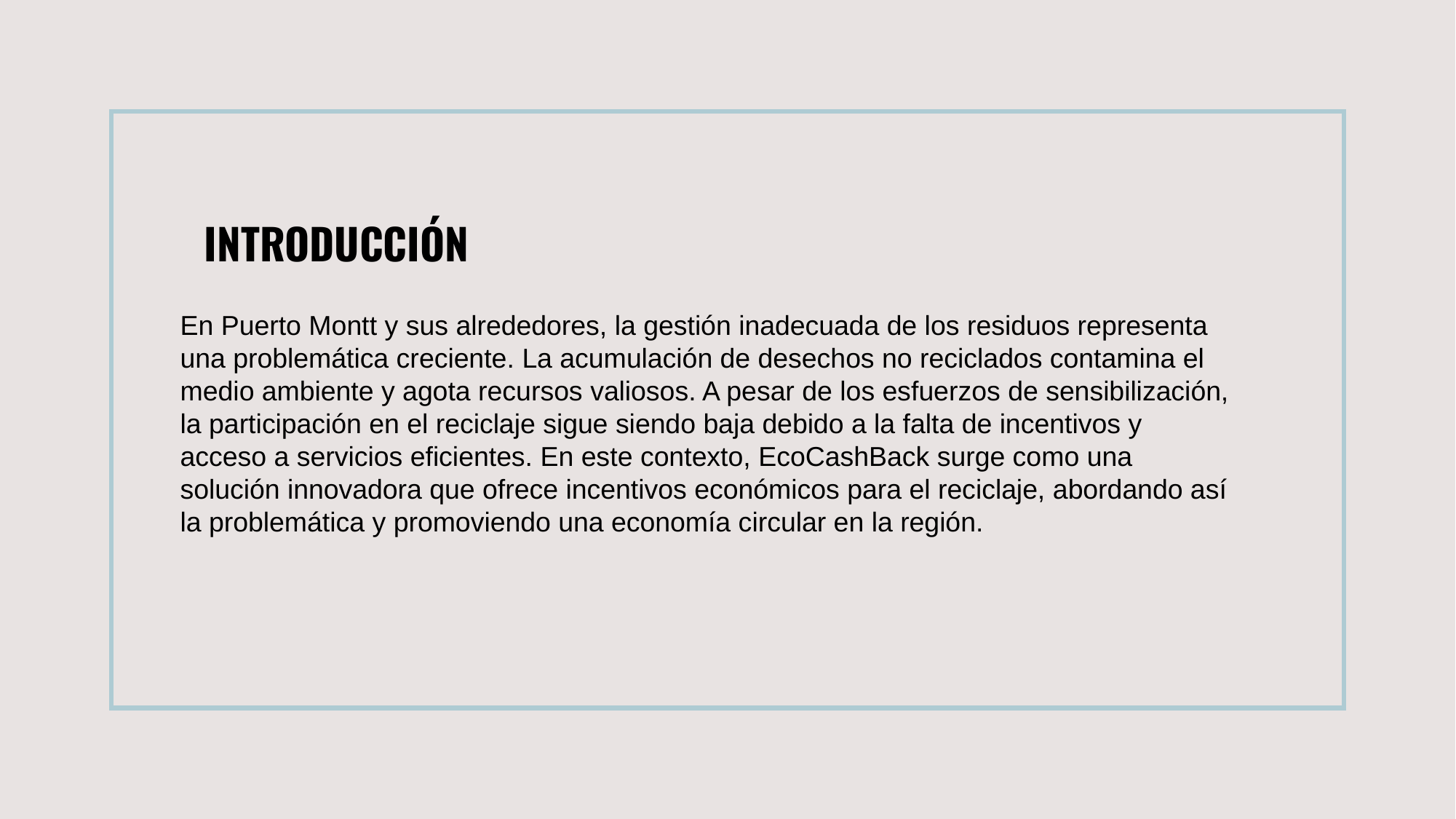

# INTRODUCCIÓN
En Puerto Montt y sus alrededores, la gestión inadecuada de los residuos representa una problemática creciente. La acumulación de desechos no reciclados contamina el medio ambiente y agota recursos valiosos. A pesar de los esfuerzos de sensibilización, la participación en el reciclaje sigue siendo baja debido a la falta de incentivos y acceso a servicios eficientes. En este contexto, EcoCashBack surge como una solución innovadora que ofrece incentivos económicos para el reciclaje, abordando así la problemática y promoviendo una economía circular en la región.